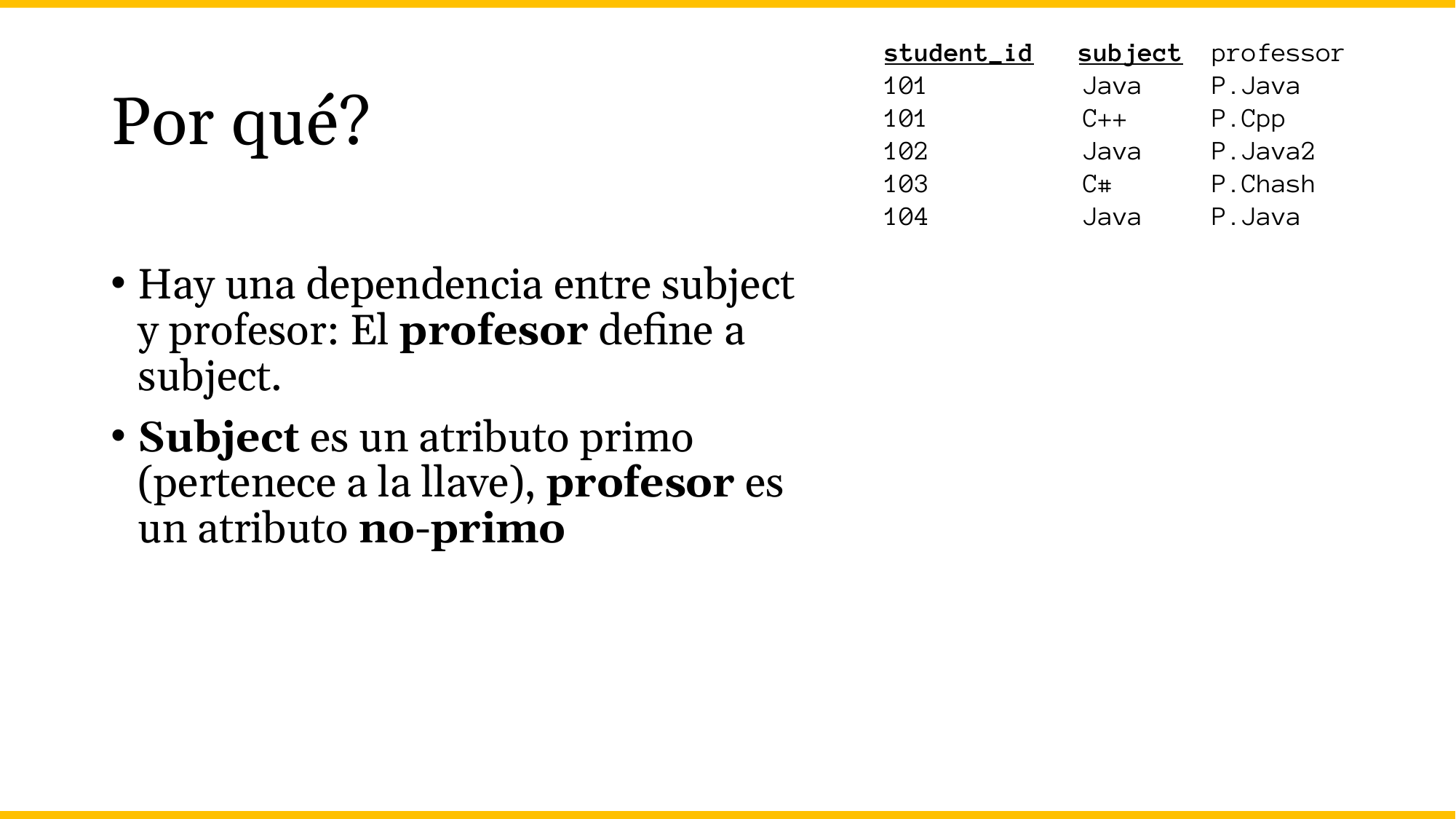

student_id   subject	professor
101	      Java	P.Java
101	      C++	P.Cpp
102	      Java	P.Java2
103	      C#	P.Chash
104	      Java	P.Java
# Por qué?
Hay una dependencia entre subject y profesor: El profesor define a subject.
Subject es un atributo primo (pertenece a la llave), profesor es un atributo no-primo